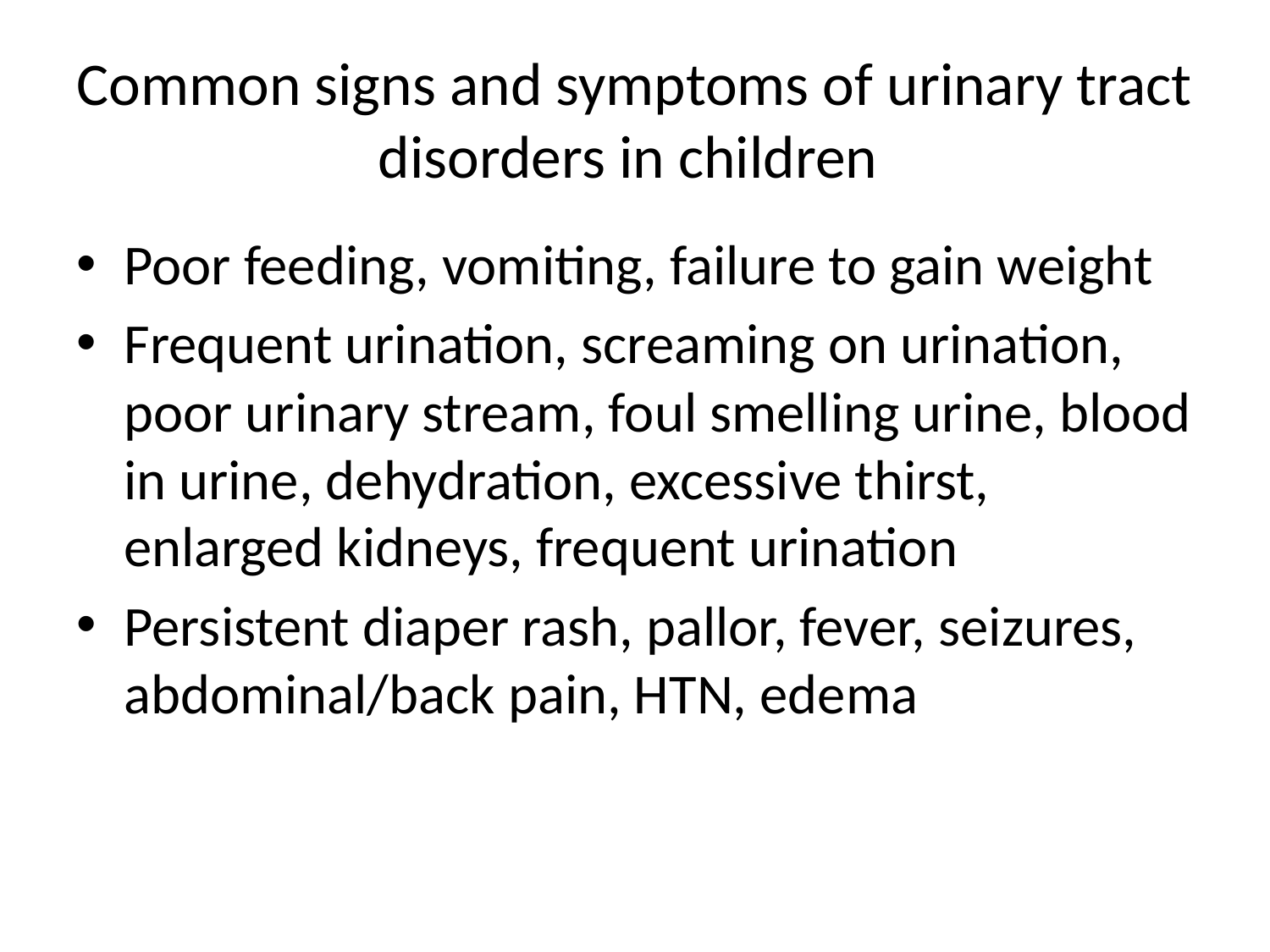

# Common signs and symptoms of urinary tract disorders in children
Poor feeding, vomiting, failure to gain weight
Frequent urination, screaming on urination, poor urinary stream, foul smelling urine, blood in urine, dehydration, excessive thirst, enlarged kidneys, frequent urination
Persistent diaper rash, pallor, fever, seizures, abdominal/back pain, HTN, edema